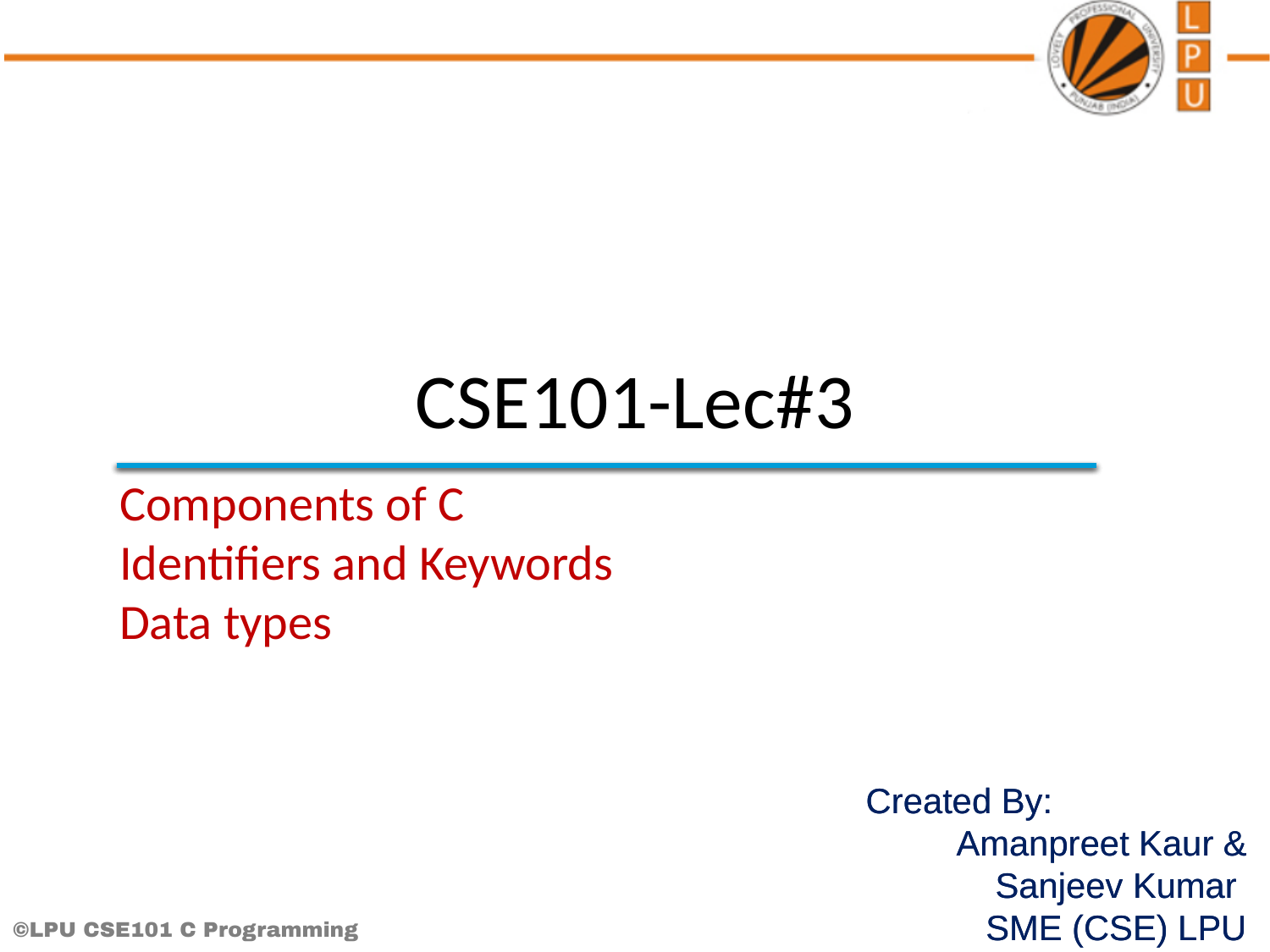

# CSE101-Lec#3
Components of C
Identifiers and Keywords
Data types